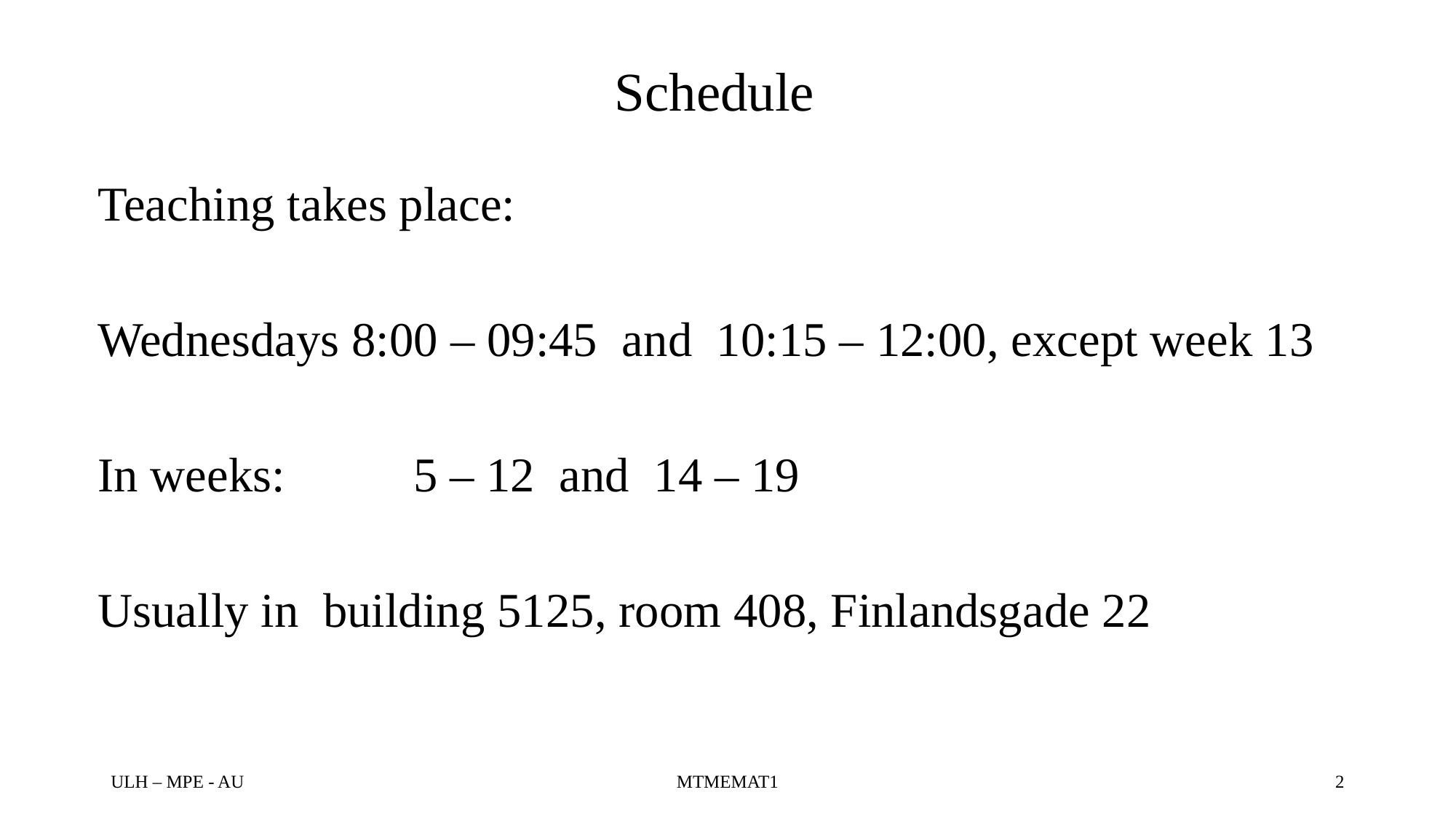

# Schedule
Teaching takes place:

Wednesdays 8:00 – 09:45  and  10:15 – 12:00, except week 13

In weeks:	        5 – 12  and  14 – 19

Usually in  building 5125, room 408, Finlandsgade 22

ULH – MPE - AU
MTMEMAT1
2